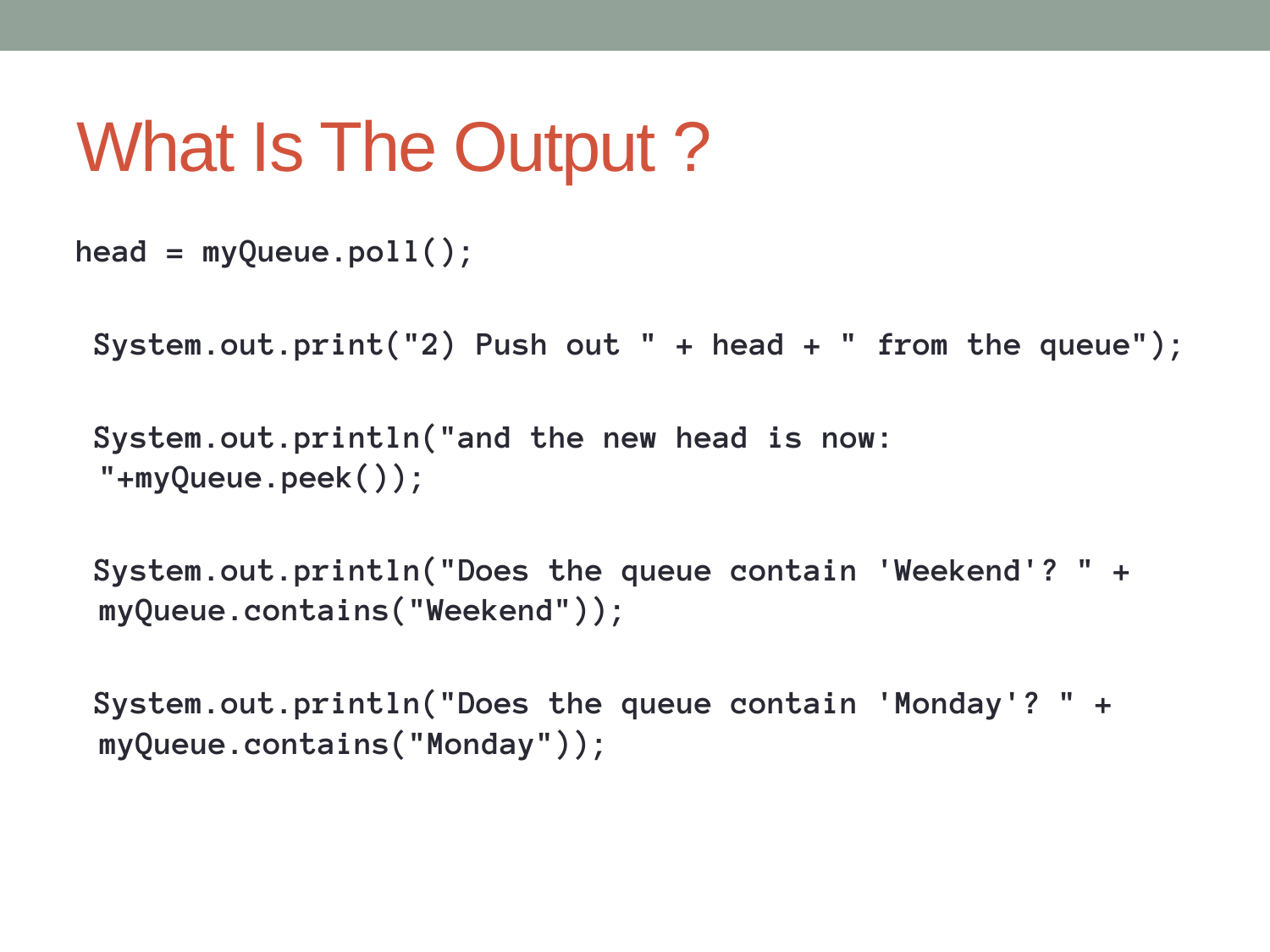

# What Is The Output ?
head = myQueue.poll();

 System.out.print("2) Push out " + head + " from the queue");

 System.out.println("and the new head is now: "+myQueue.peek());

 System.out.println("Does the queue contain 'Weekend'? " + myQueue.contains("Weekend"));

 System.out.println("Does the queue contain 'Monday'? " + myQueue.contains("Monday"));